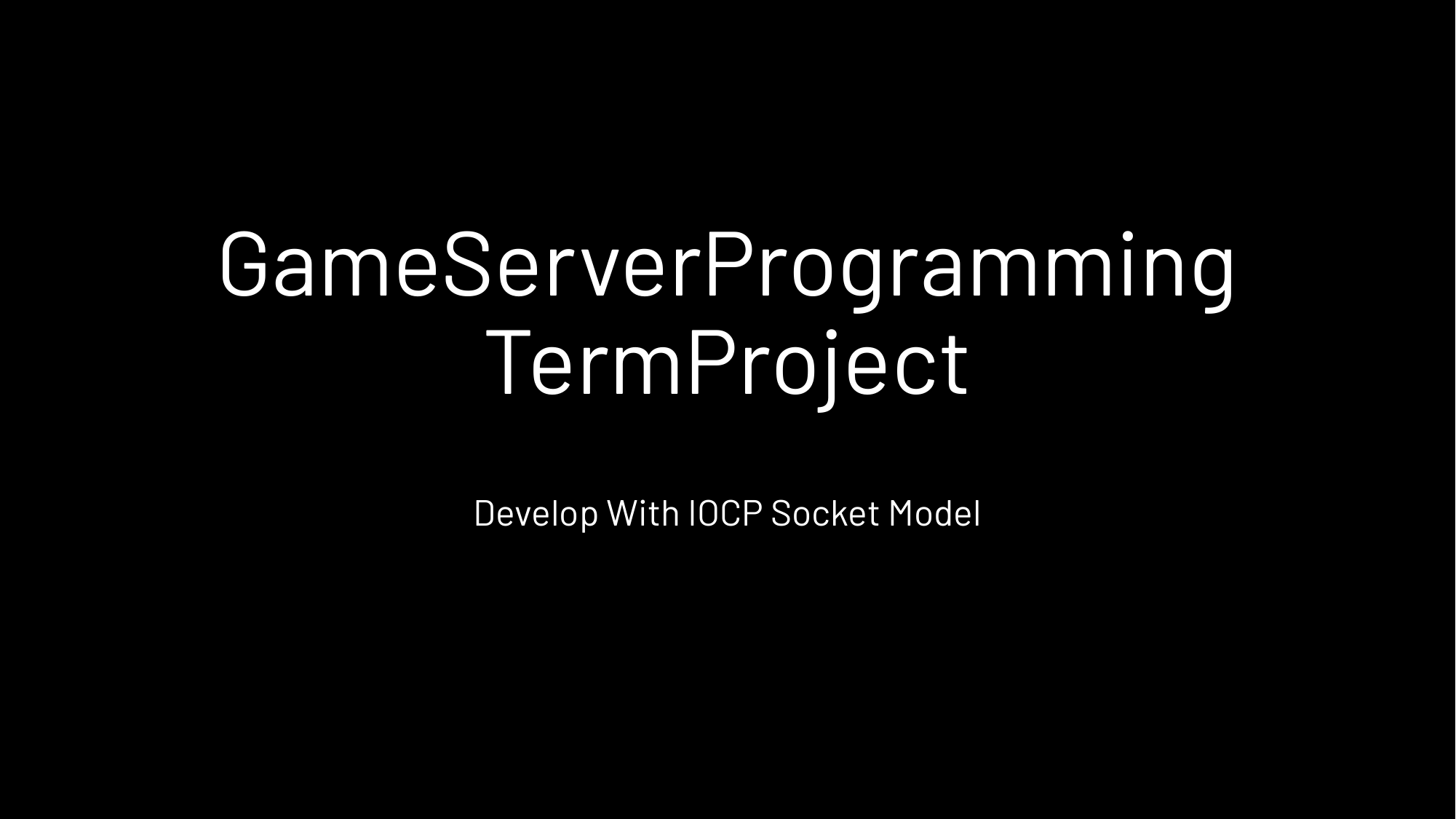

# GameServerProgramming TermProject

Develop With IOCP Socket Model